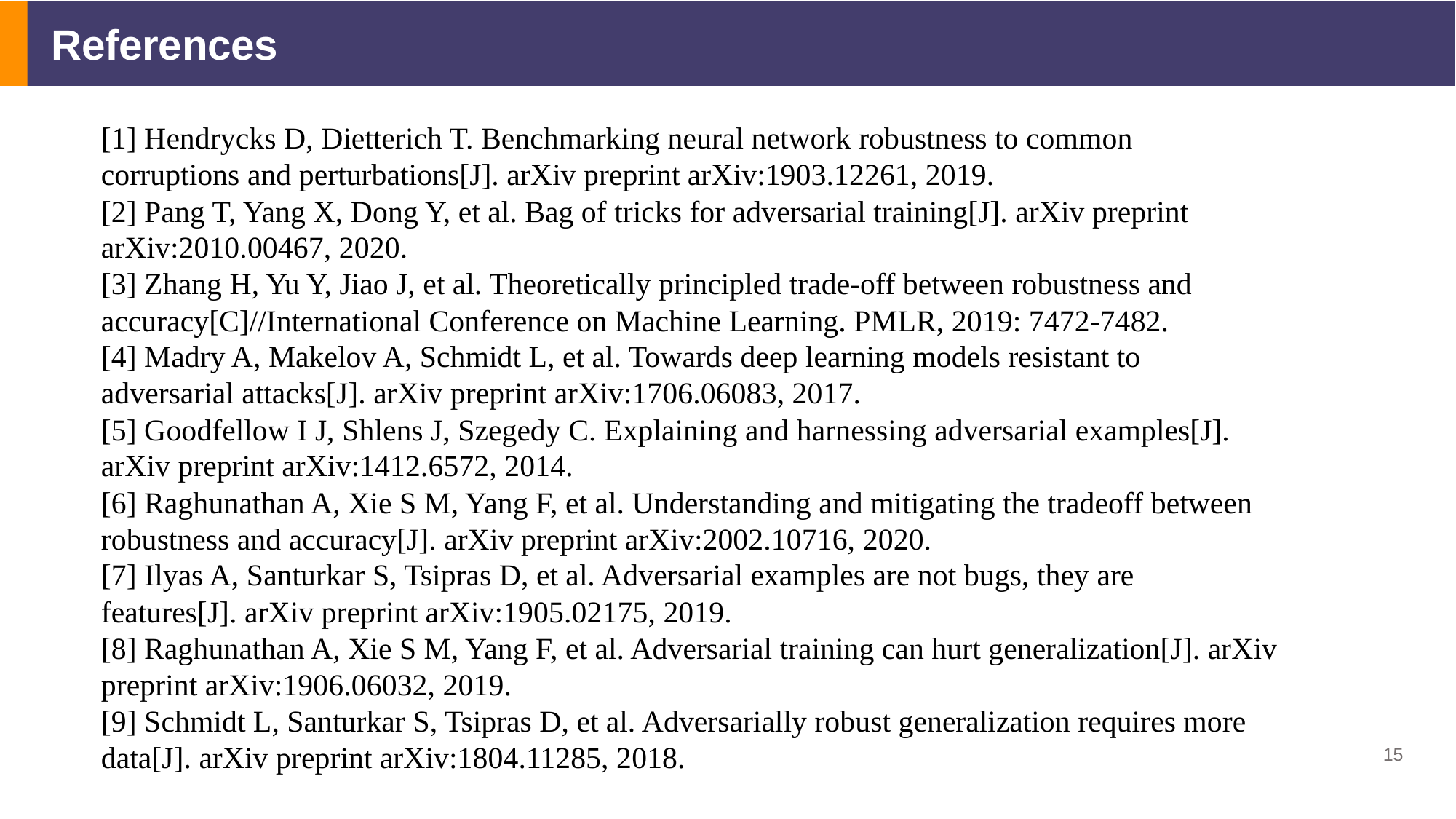

References
[1] Hendrycks D, Dietterich T. Benchmarking neural network robustness to common corruptions and perturbations[J]. arXiv preprint arXiv:1903.12261, 2019.
[2] Pang T, Yang X, Dong Y, et al. Bag of tricks for adversarial training[J]. arXiv preprint arXiv:2010.00467, 2020.
[3] Zhang H, Yu Y, Jiao J, et al. Theoretically principled trade-off between robustness and accuracy[C]//International Conference on Machine Learning. PMLR, 2019: 7472-7482.
[4] Madry A, Makelov A, Schmidt L, et al. Towards deep learning models resistant to adversarial attacks[J]. arXiv preprint arXiv:1706.06083, 2017.
[5] Goodfellow I J, Shlens J, Szegedy C. Explaining and harnessing adversarial examples[J]. arXiv preprint arXiv:1412.6572, 2014.
[6] Raghunathan A, Xie S M, Yang F, et al. Understanding and mitigating the tradeoff between robustness and accuracy[J]. arXiv preprint arXiv:2002.10716, 2020.
[7] Ilyas A, Santurkar S, Tsipras D, et al. Adversarial examples are not bugs, they are features[J]. arXiv preprint arXiv:1905.02175, 2019.
[8] Raghunathan A, Xie S M, Yang F, et al. Adversarial training can hurt generalization[J]. arXiv preprint arXiv:1906.06032, 2019.
[9] Schmidt L, Santurkar S, Tsipras D, et al. Adversarially robust generalization requires more data[J]. arXiv preprint arXiv:1804.11285, 2018.
15